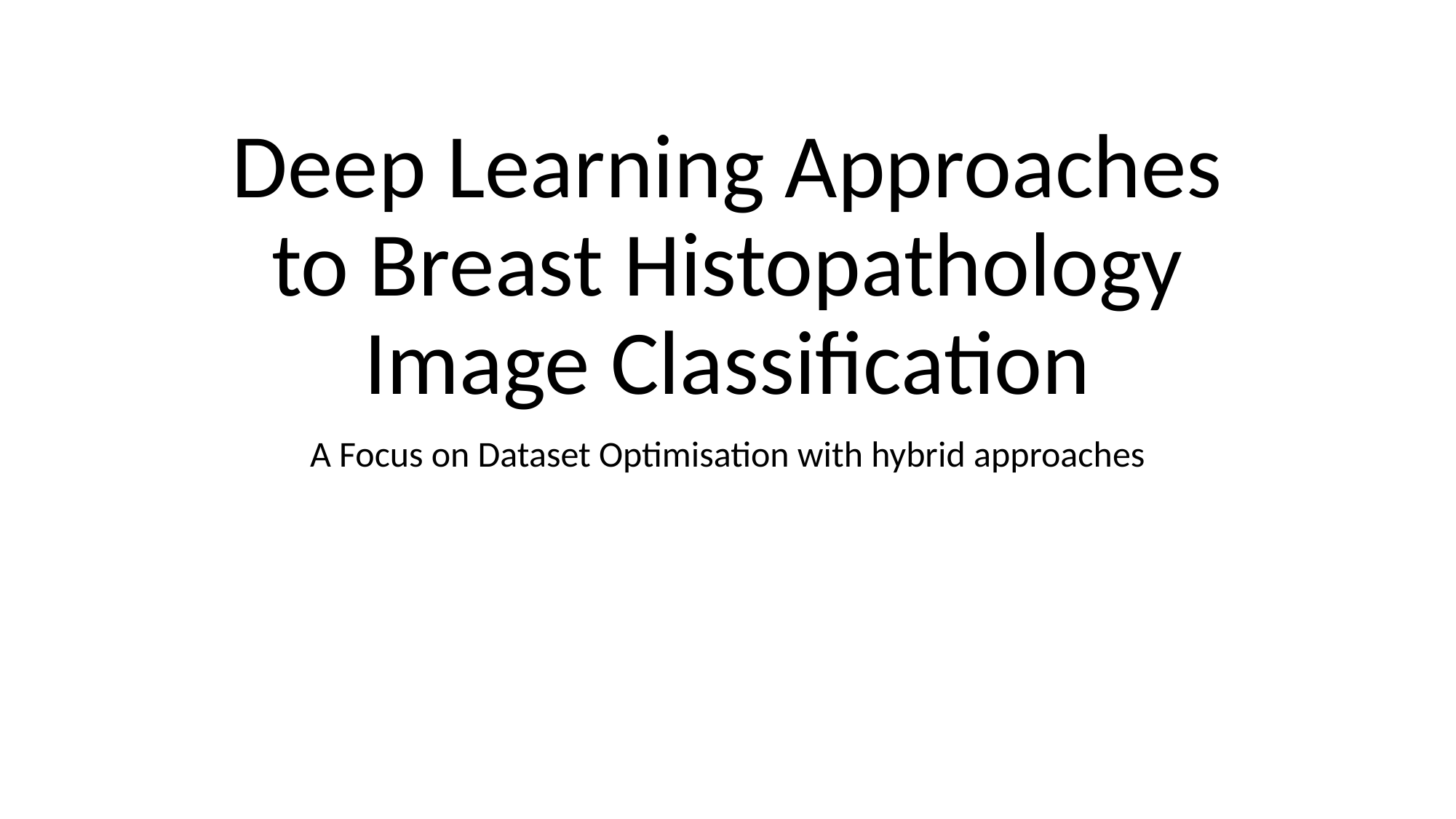

# Deep Learning Approaches to Breast Histopathology Image Classification
A Focus on Dataset Optimisation with hybrid approaches